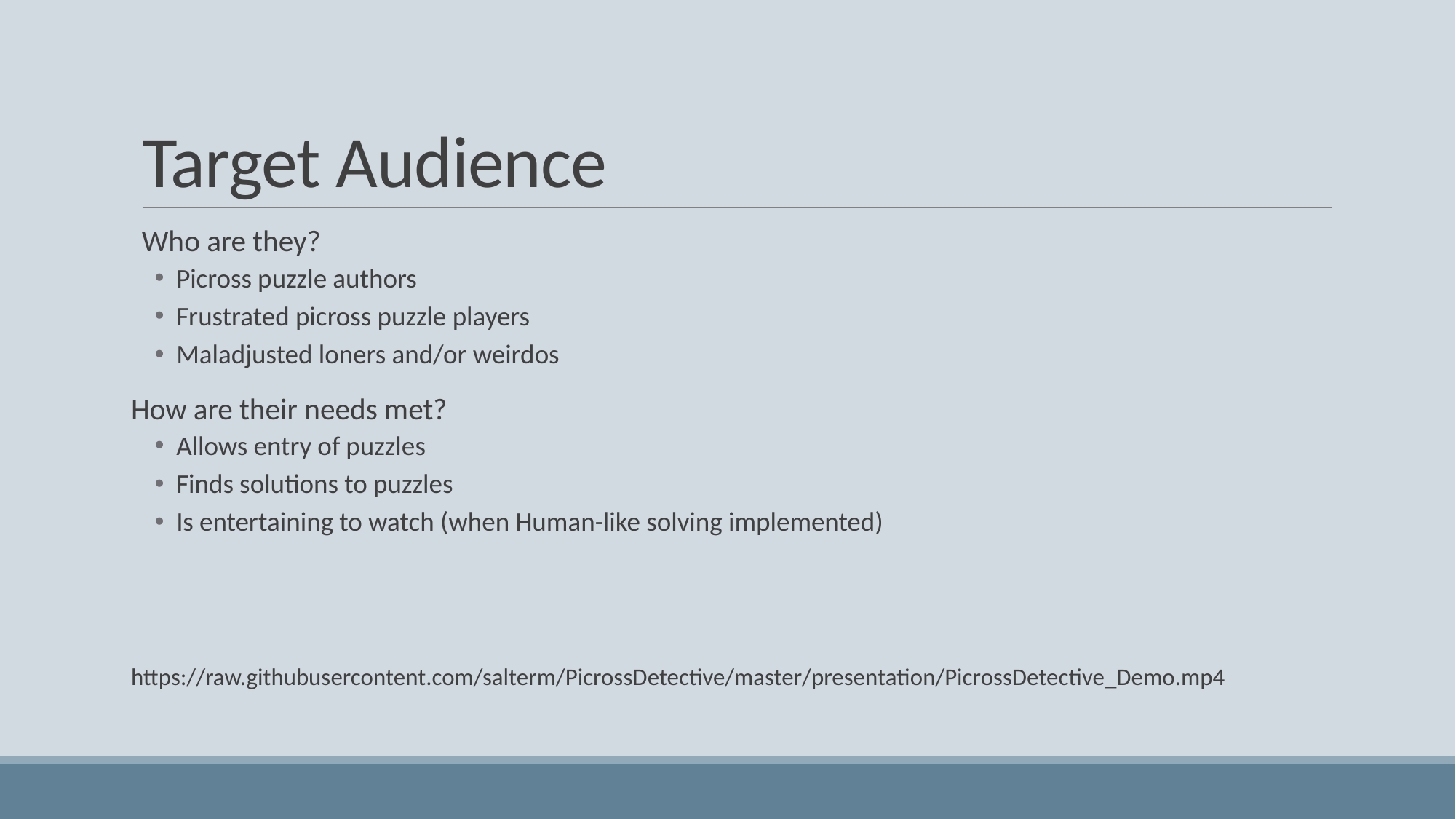

# Target Audience
Who are they?
Picross puzzle authors
Frustrated picross puzzle players
Maladjusted loners and/or weirdos
How are their needs met?
Allows entry of puzzles
Finds solutions to puzzles
Is entertaining to watch (when Human-like solving implemented)

https://raw.githubusercontent.com/salterm/PicrossDetective/master/presentation/PicrossDetective_Demo.mp4